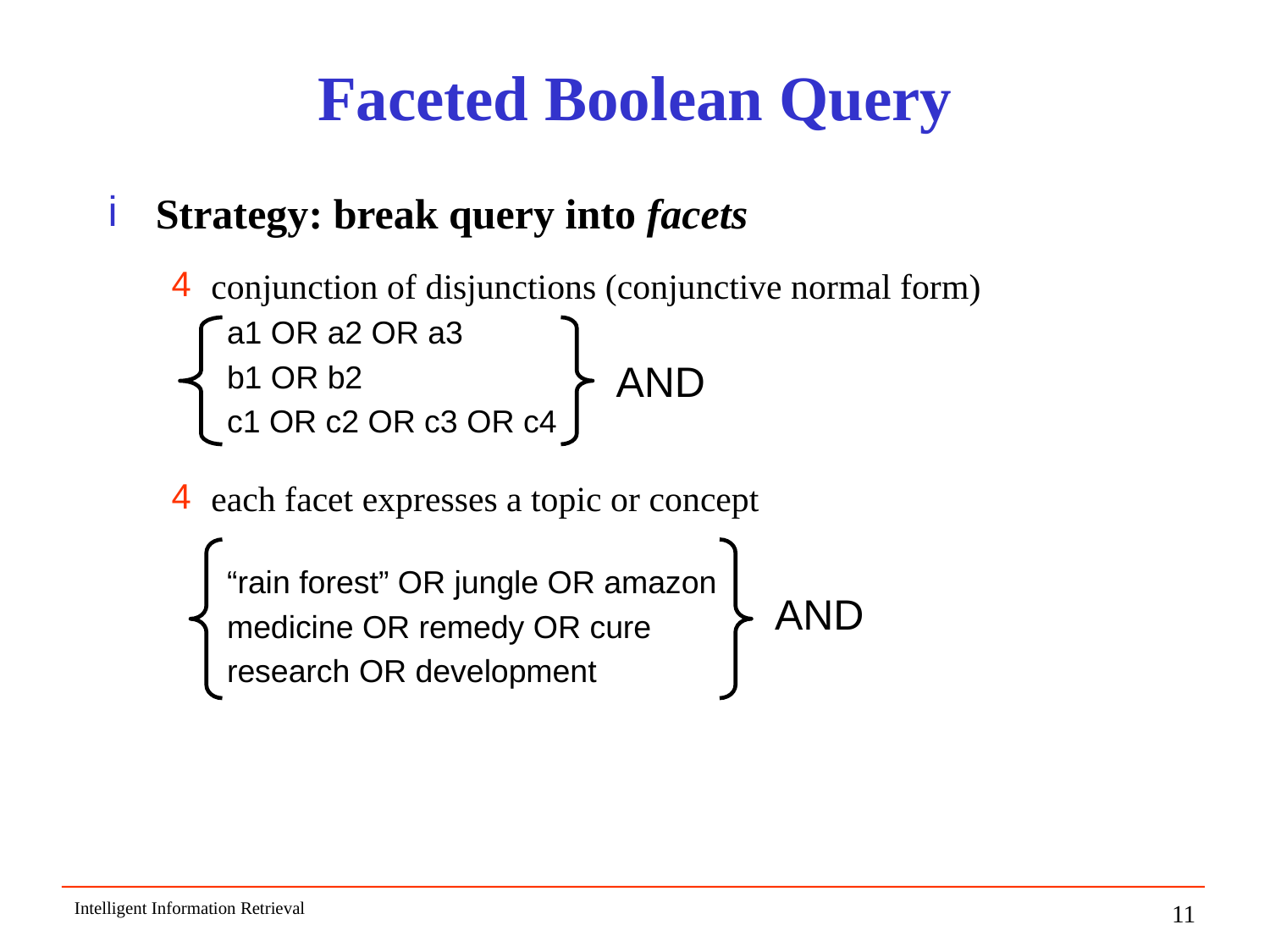

# Faceted Boolean Query
Strategy: break query into facets

conjunction of disjunctions (conjunctive normal form)
a1 OR a2 OR a3
b1 OR b2
c1 OR c2 OR c3 OR c4

each facet expresses a topic or concept

“rain forest” OR jungle OR amazon
medicine OR remedy OR cure
research OR development

AND

AND
Intelligent Information Retrieval
11